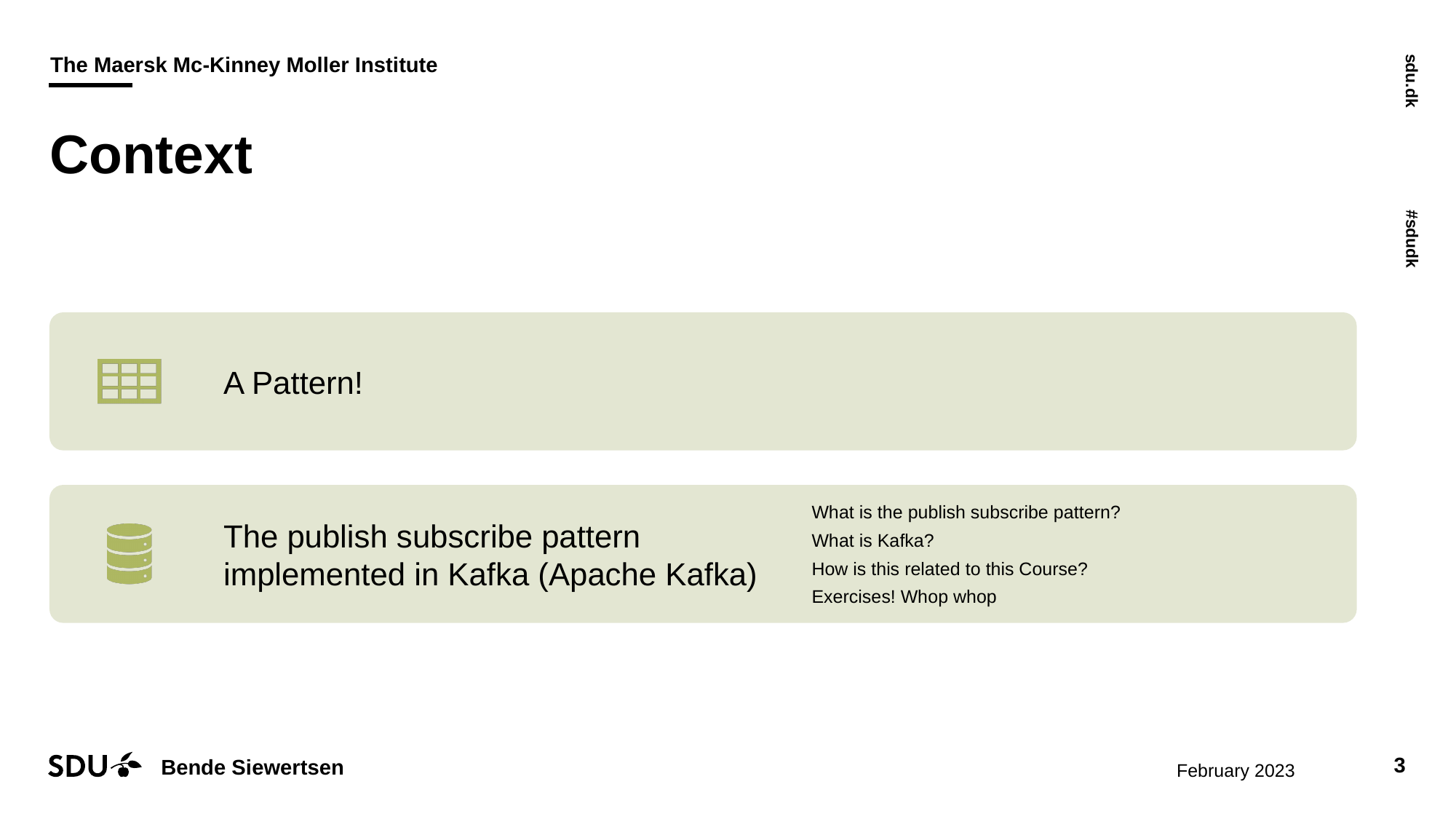

# Context
A Pattern!
The publish subscribe pattern implemented in Kafka (Apache Kafka)
What is the publish subscribe pattern?
What is Kafka?
How is this related to this Course?
Exercises! Whop whop